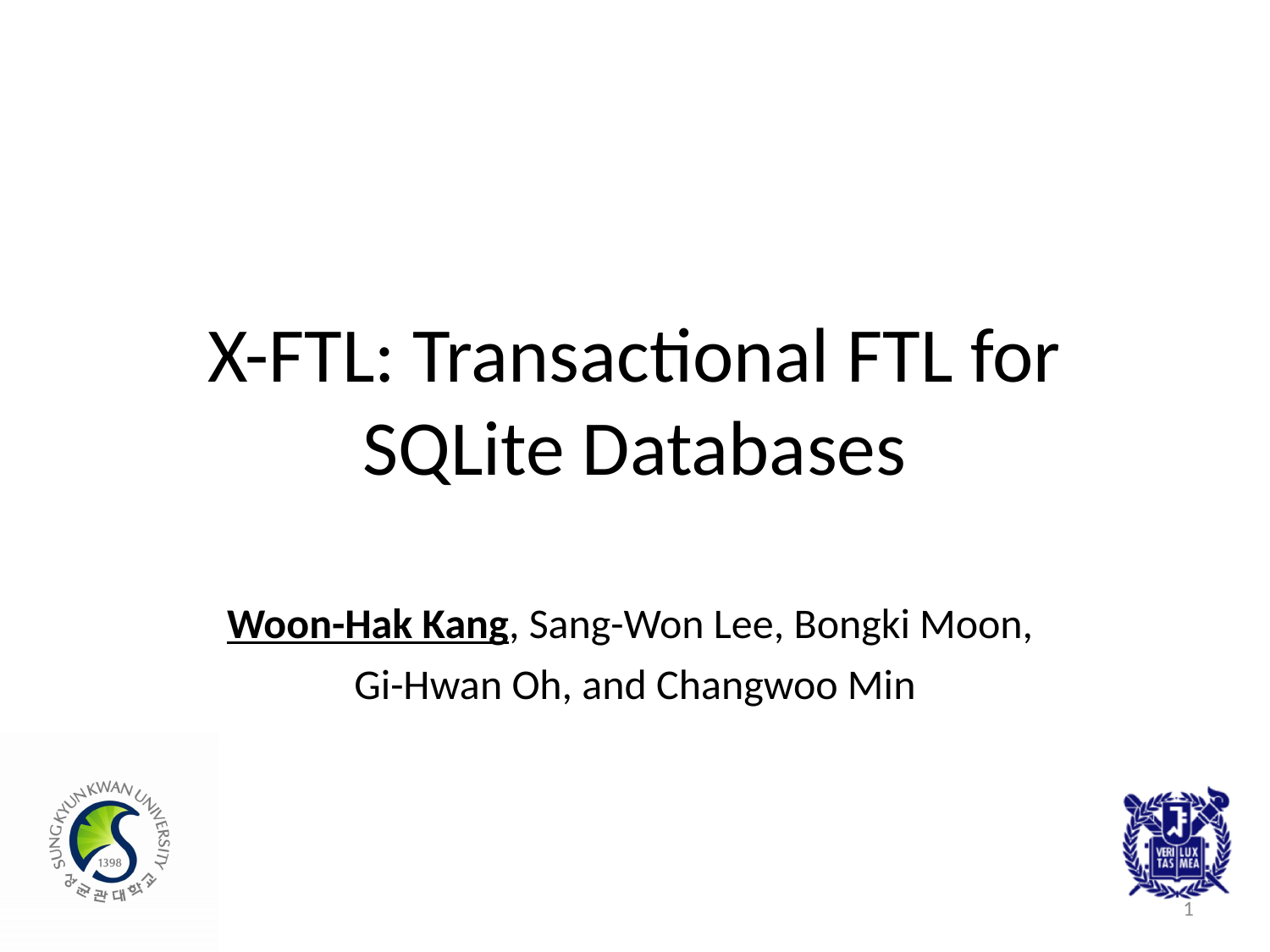

# X-FTL: Transactional FTL for SQLite Databases
Woon-Hak Kang, Sang-Won Lee, Bongki Moon,
Gi-Hwan Oh, and Changwoo Min
1